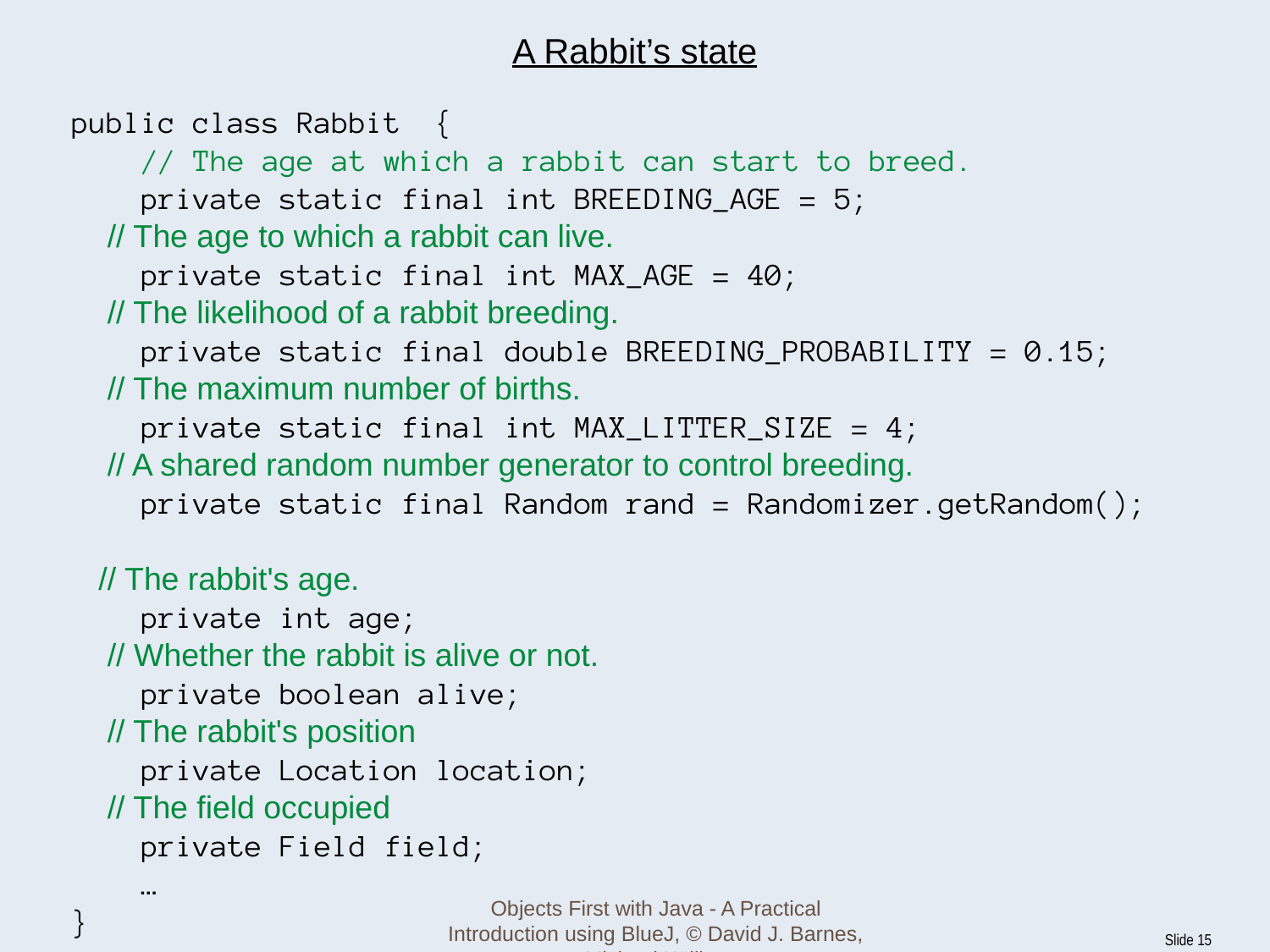

# A Rabbit’s state
public class Rabbit  {
    // The age at which a rabbit can start to breed.
    private static final int BREEDING_AGE = 5;
    // The age to which a rabbit can live.
    private static final int MAX_AGE = 40;
    // The likelihood of a rabbit breeding.
    private static final double BREEDING_PROBABILITY = 0.15;
    // The maximum number of births.
    private static final int MAX_LITTER_SIZE = 4;
    // A shared random number generator to control breeding.
    private static final Random rand = Randomizer.getRandom();

   // The rabbit's age.
    private int age;
    // Whether the rabbit is alive or not.
    private boolean alive;
    // The rabbit's position
    private Location location;
    // The field occupied
    private Field field;
    …
}

Objects First with Java - A Practical Introduction using BlueJ, © David J. Barnes, Michael Kölling